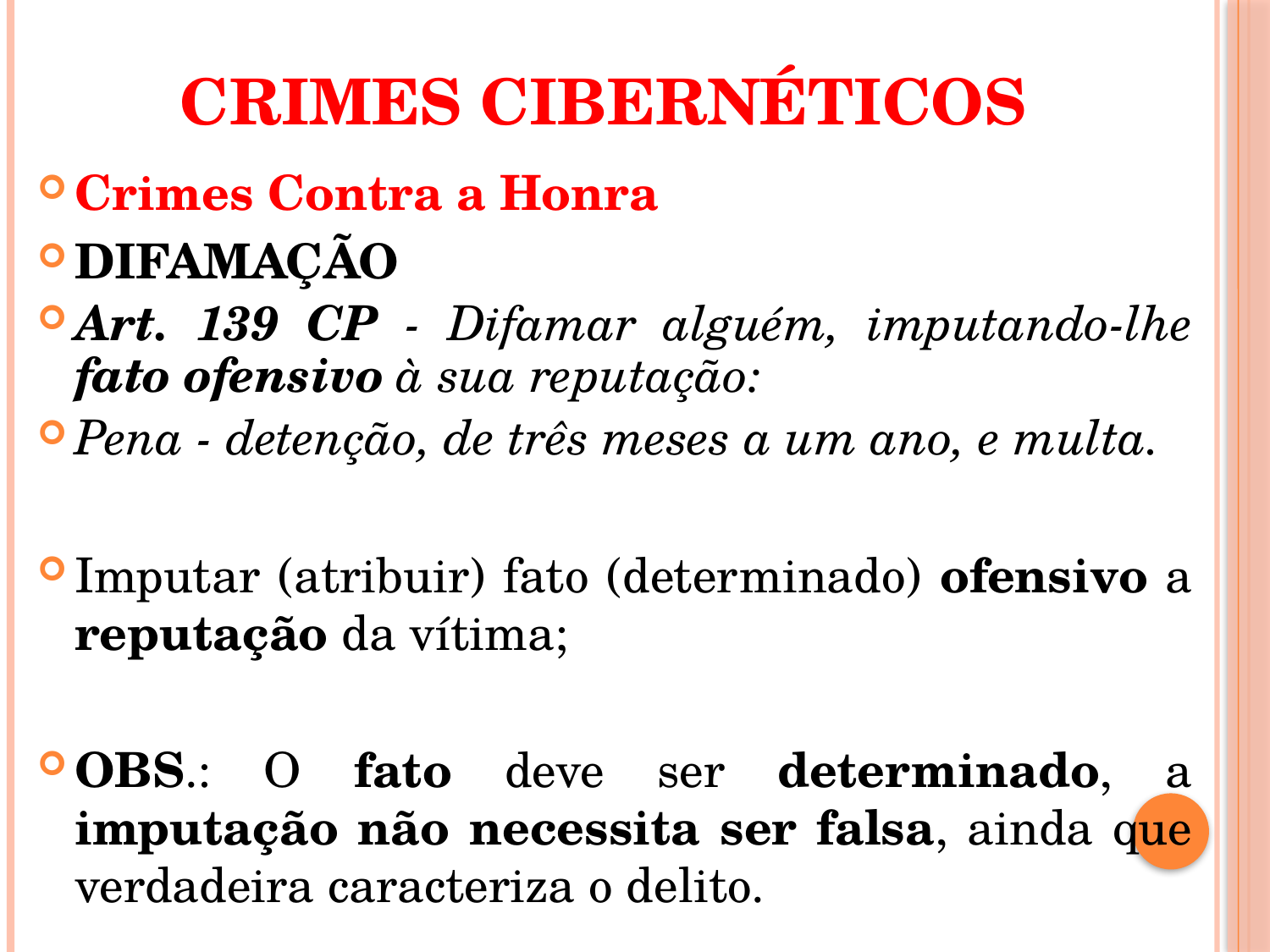

# CRIMES CIBERNÉTICOS
Crimes Contra a Honra
DIFAMAÇÃO
Art. 139 CP - Difamar alguém, imputando-lhe fato ofensivo à sua reputação:
Pena - detenção, de três meses a um ano, e multa.

Imputar (atribuir) fato (determinado) ofensivo a reputação da vítima;

OBS.: O fato deve ser determinado, a imputação não necessita ser falsa, ainda que verdadeira caracteriza o delito.